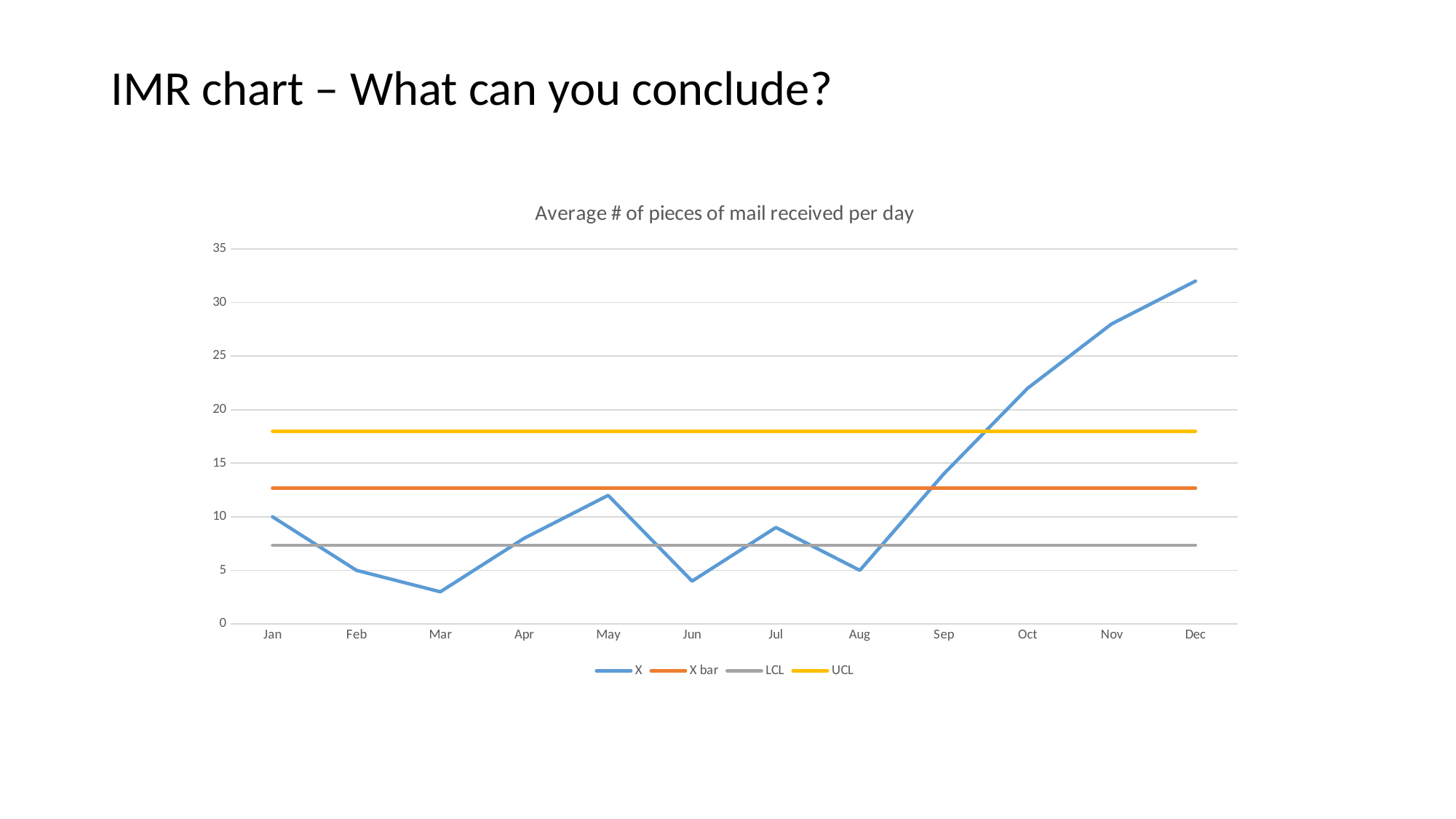

# IMR chart – What can you conclude?

### Chart: Average # of pieces of mail received per day

| Category | X | X bar | LCL | UCL |
|---|---|---|---|---|
| Jan | 10.0 | 12.67 | 7.346666666666666 | 17.986666666666665 |
| Feb | 5.0 | 12.67 | 7.346666666666666 | 17.986666666666665 |
| Mar | 3.0 | 12.67 | 7.346666666666666 | 17.986666666666665 |
| Apr | 8.0 | 12.67 | 7.346666666666666 | 17.986666666666665 |
| May | 12.0 | 12.67 | 7.346666666666666 | 17.986666666666665 |
| Jun | 4.0 | 12.67 | 7.346666666666666 | 17.986666666666665 |
| Jul | 9.0 | 12.67 | 7.346666666666666 | 17.986666666666665 |
| Aug | 5.0 | 12.67 | 7.346666666666666 | 17.986666666666665 |
| Sep | 14.0 | 12.67 | 7.346666666666666 | 17.986666666666665 |
| Oct | 22.0 | 12.67 | 7.346666666666666 | 17.986666666666665 |
| Nov | 28.0 | 12.67 | 7.346666666666666 | 17.986666666666665 |
| Dec | 32.0 | 12.67 | 7.346666666666666 | 17.986666666666665 |